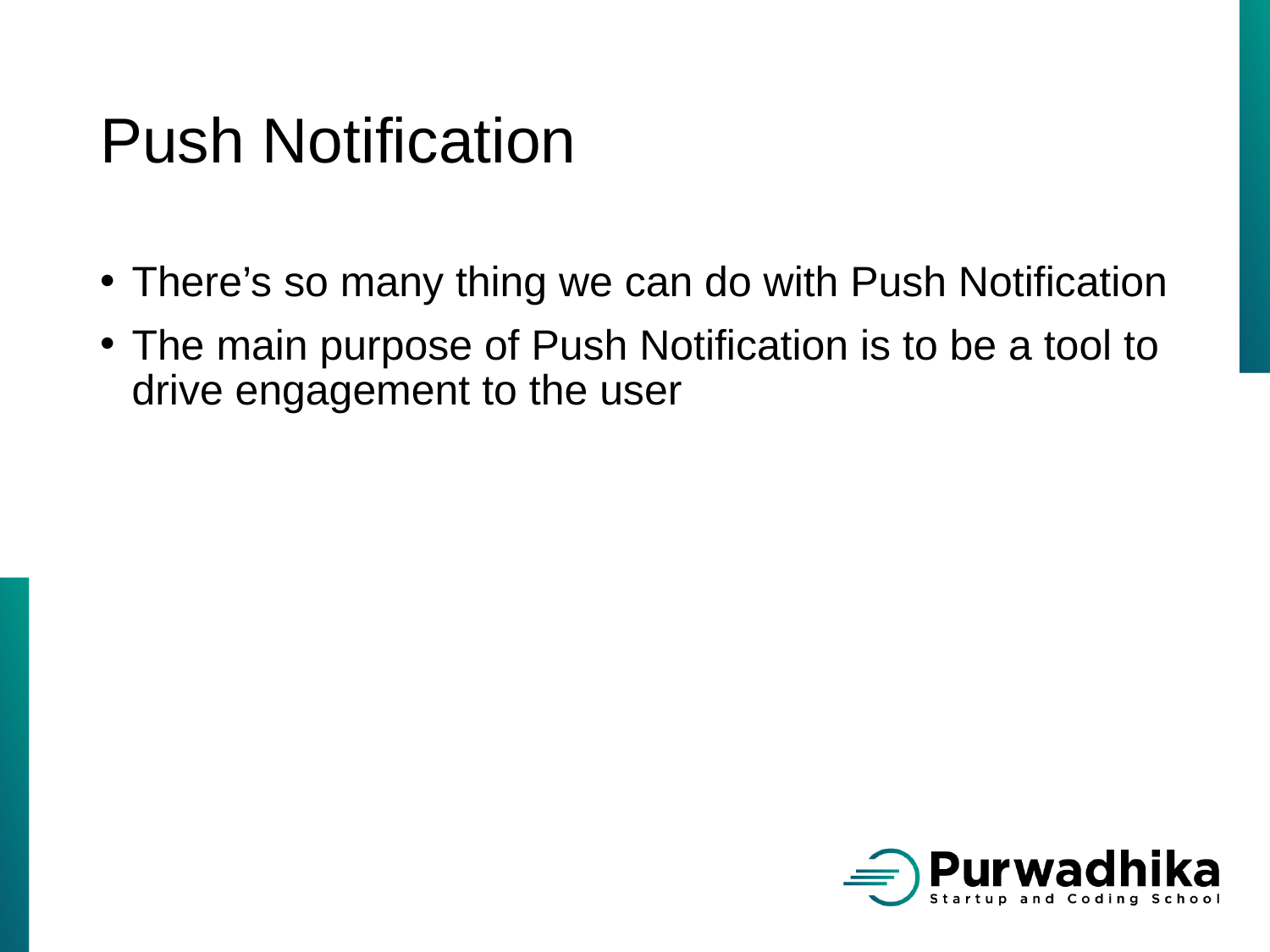

# Push Notification
There’s so many thing we can do with Push Notification
The main purpose of Push Notification is to be a tool to drive engagement to the user